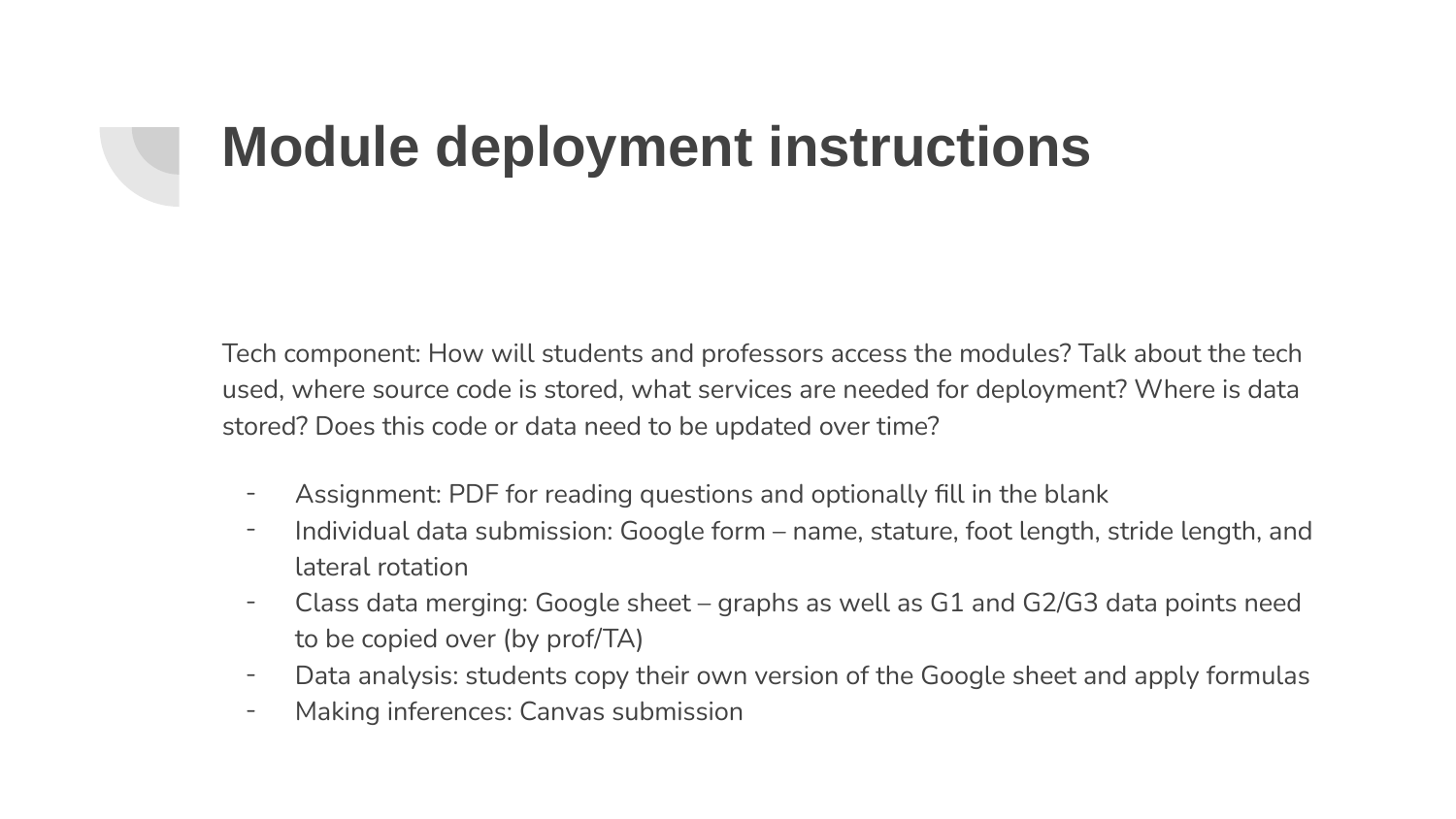

# Module deployment instructions
Tech component: How will students and professors access the modules? Talk about the tech used, where source code is stored, what services are needed for deployment? Where is data stored? Does this code or data need to be updated over time?
Assignment: PDF for reading questions and optionally fill in the blank
Individual data submission: Google form – name, stature, foot length, stride length, and lateral rotation
Class data merging: Google sheet – graphs as well as G1 and G2/G3 data points need to be copied over (by prof/TA)
Data analysis: students copy their own version of the Google sheet and apply formulas
Making inferences: Canvas submission